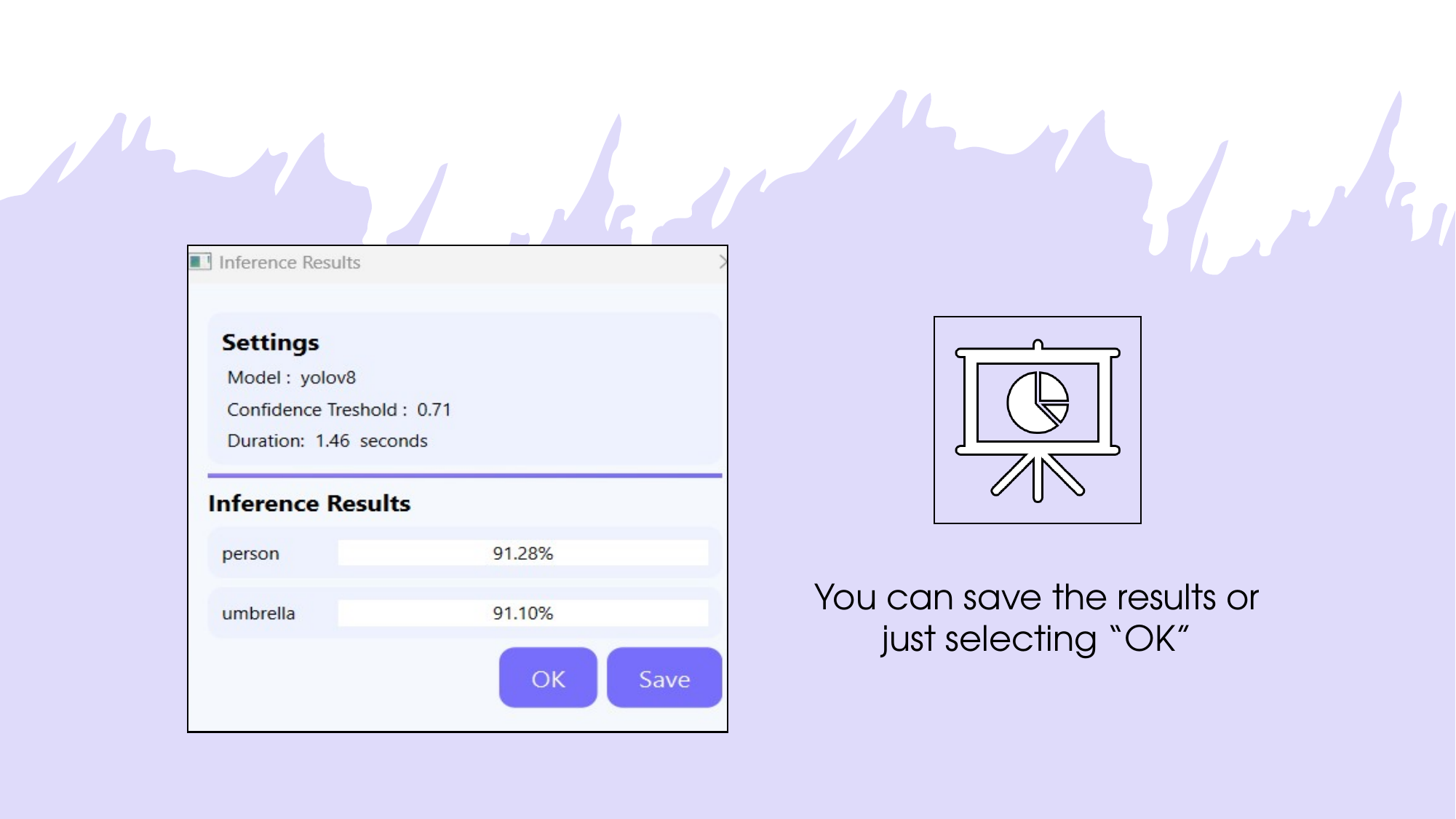

You can save the results or just selecting “OK”